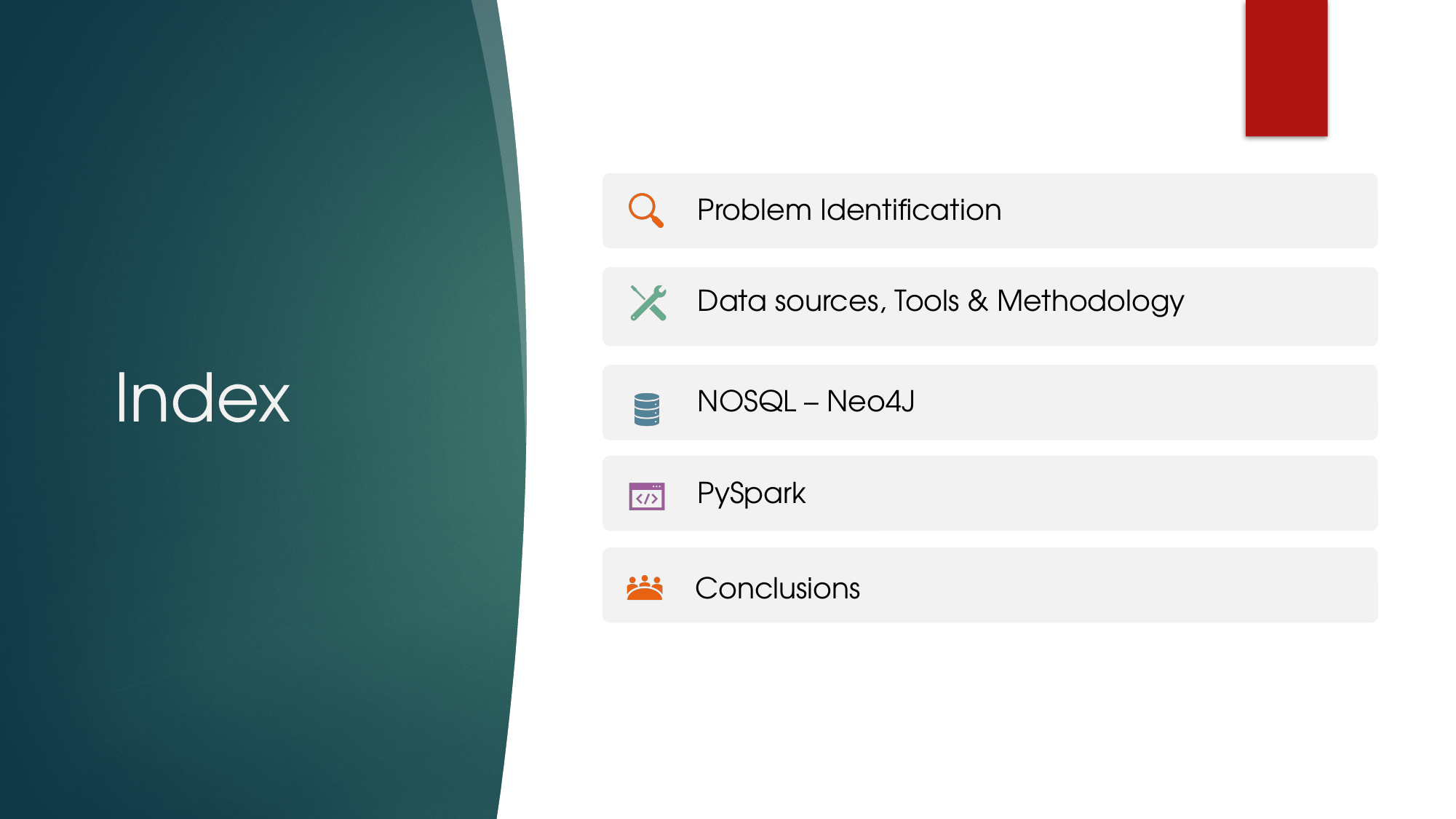

# Index
Problem Identification​
Proposed Solution
Data sources, Tools & Methodology​
NOSQL – Neo4J
PySpark​
Conclusions